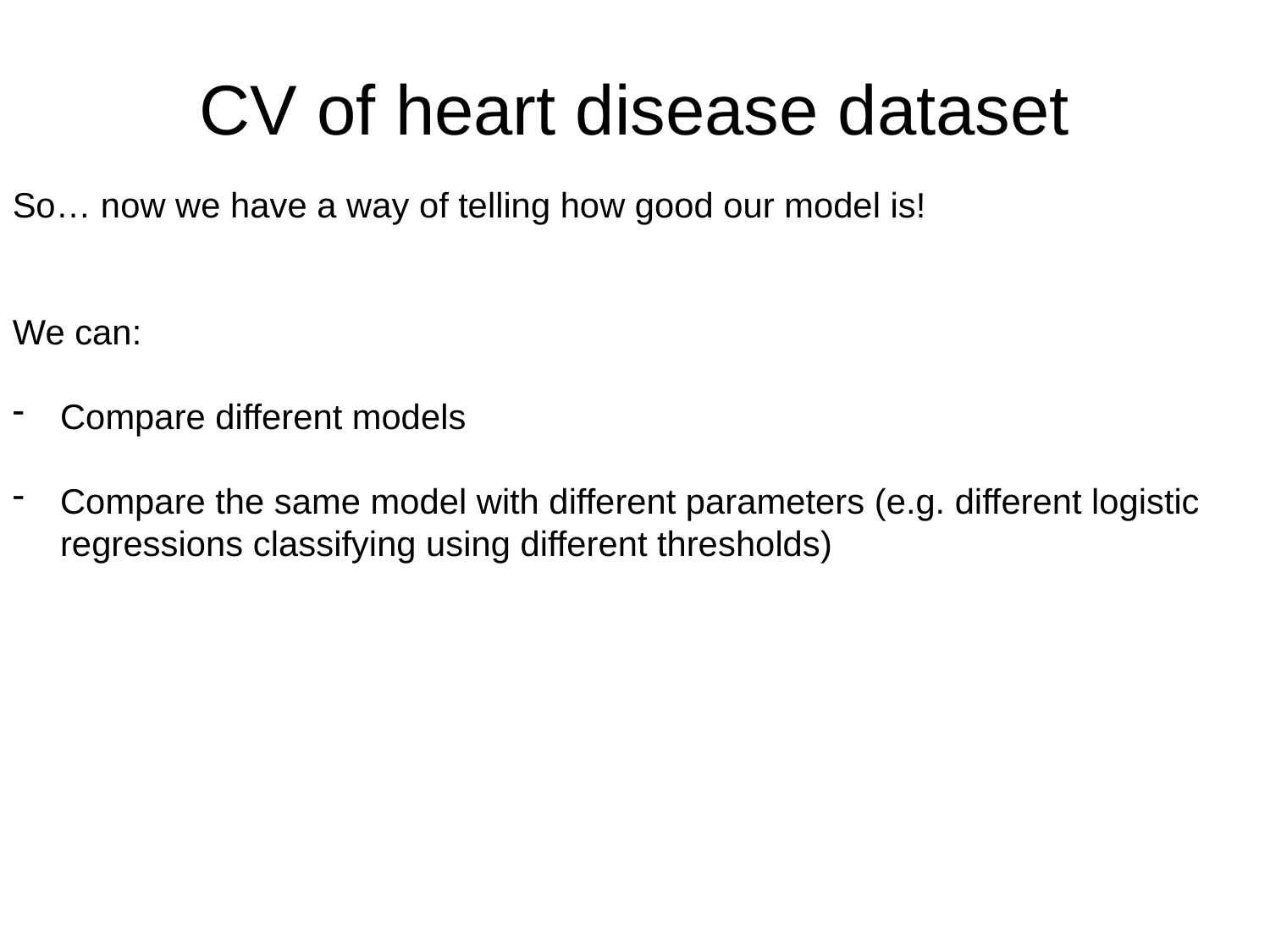

CV of heart disease dataset
So… now we have a way of telling how good our model is!

We can:

Compare different models

Compare the same model with different parameters (e.g. different logistic regressions classifying using different thresholds)